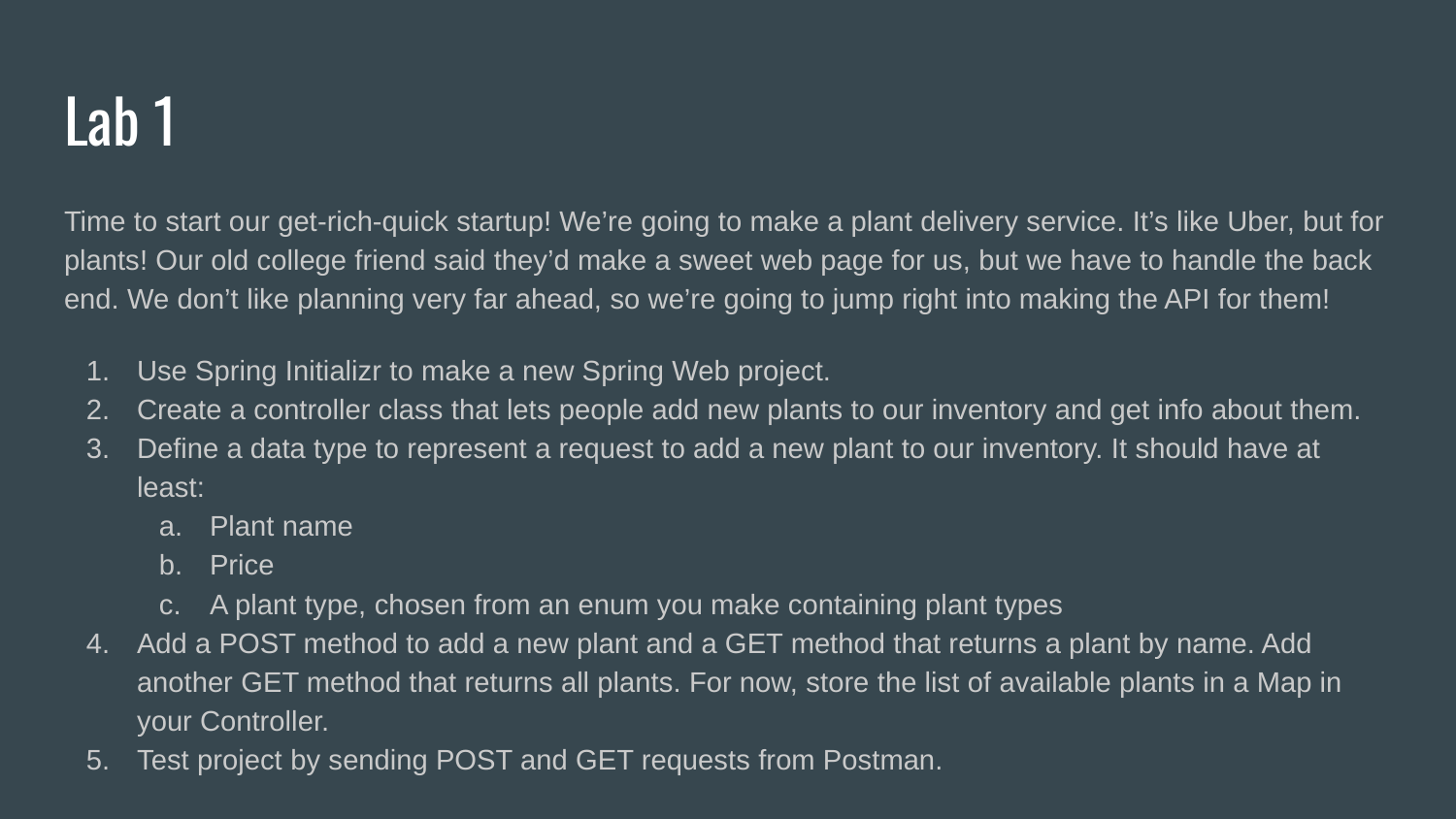

# Lab 1
Time to start our get-rich-quick startup! We’re going to make a plant delivery service. It’s like Uber, but for plants! Our old college friend said they’d make a sweet web page for us, but we have to handle the back end. We don’t like planning very far ahead, so we’re going to jump right into making the API for them!
Use Spring Initializr to make a new Spring Web project.
Create a controller class that lets people add new plants to our inventory and get info about them.
Define a data type to represent a request to add a new plant to our inventory. It should have at least:
Plant name
Price
A plant type, chosen from an enum you make containing plant types
Add a POST method to add a new plant and a GET method that returns a plant by name. Add another GET method that returns all plants. For now, store the list of available plants in a Map in your Controller.
Test project by sending POST and GET requests from Postman.